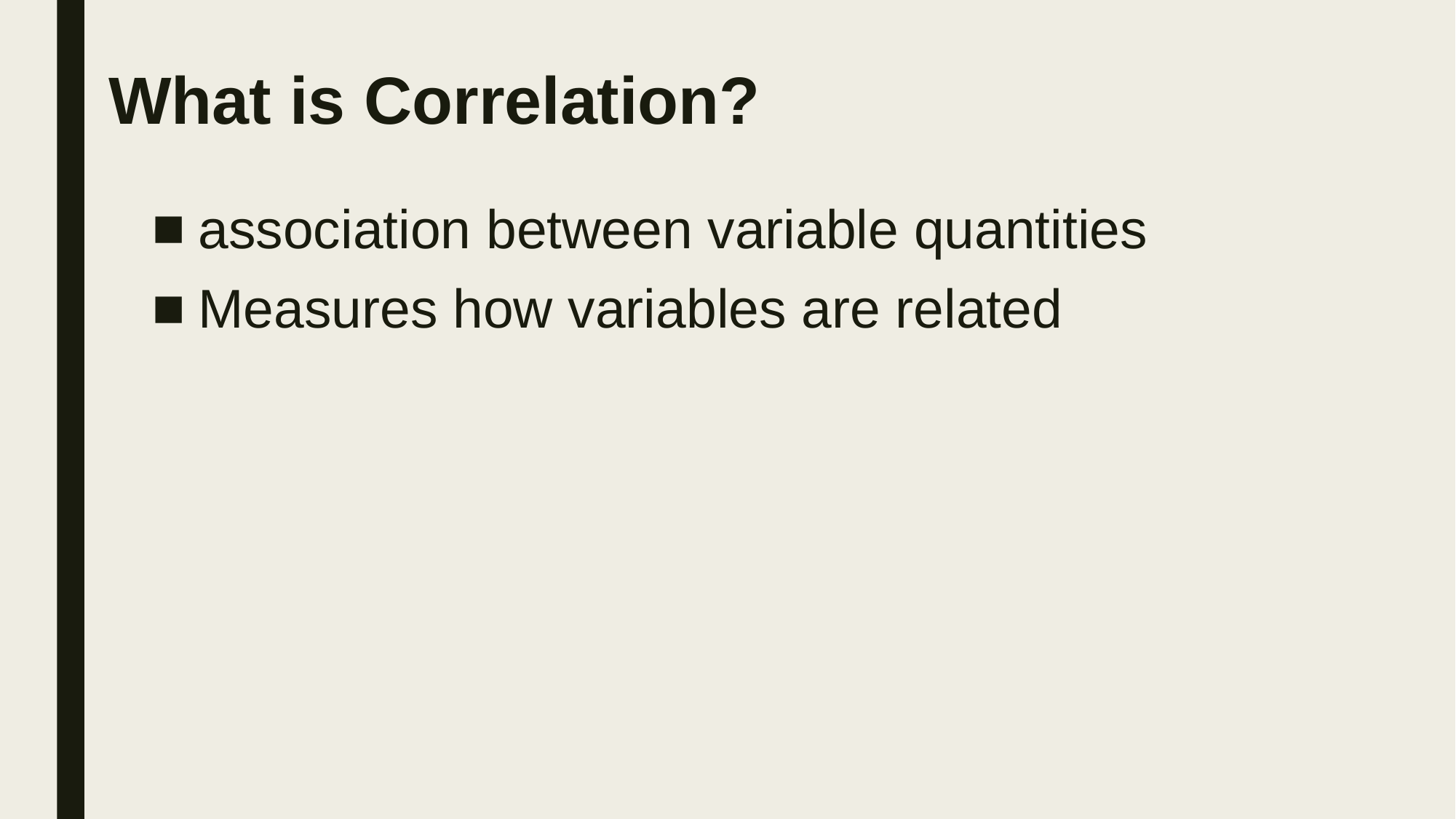

# What is Correlation?
association between variable quantities
Measures how variables are related